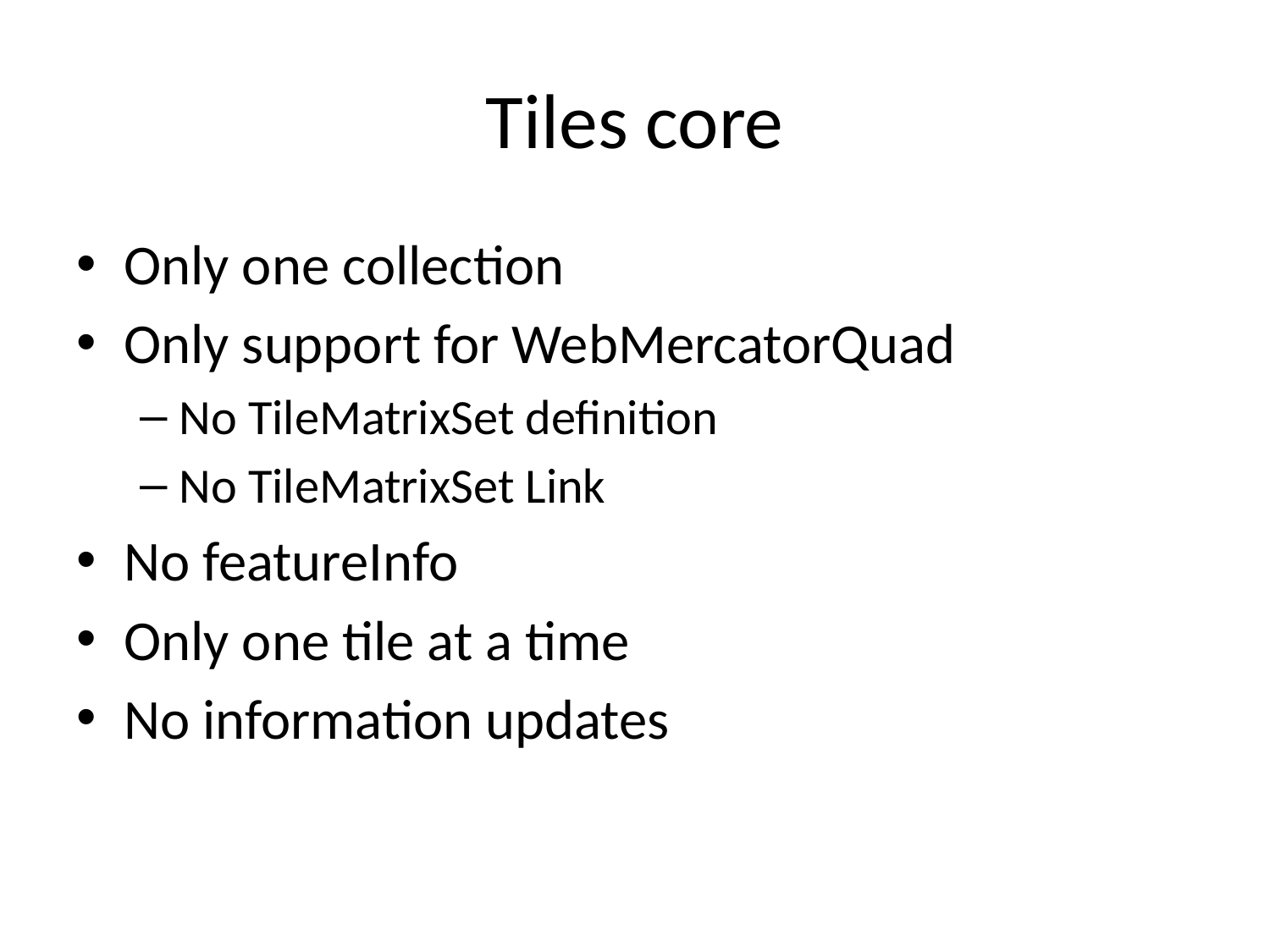

# Tiles core
Only one collection
Only support for WebMercatorQuad
No TileMatrixSet definition
No TileMatrixSet Link
No featureInfo
Only one tile at a time
No information updates